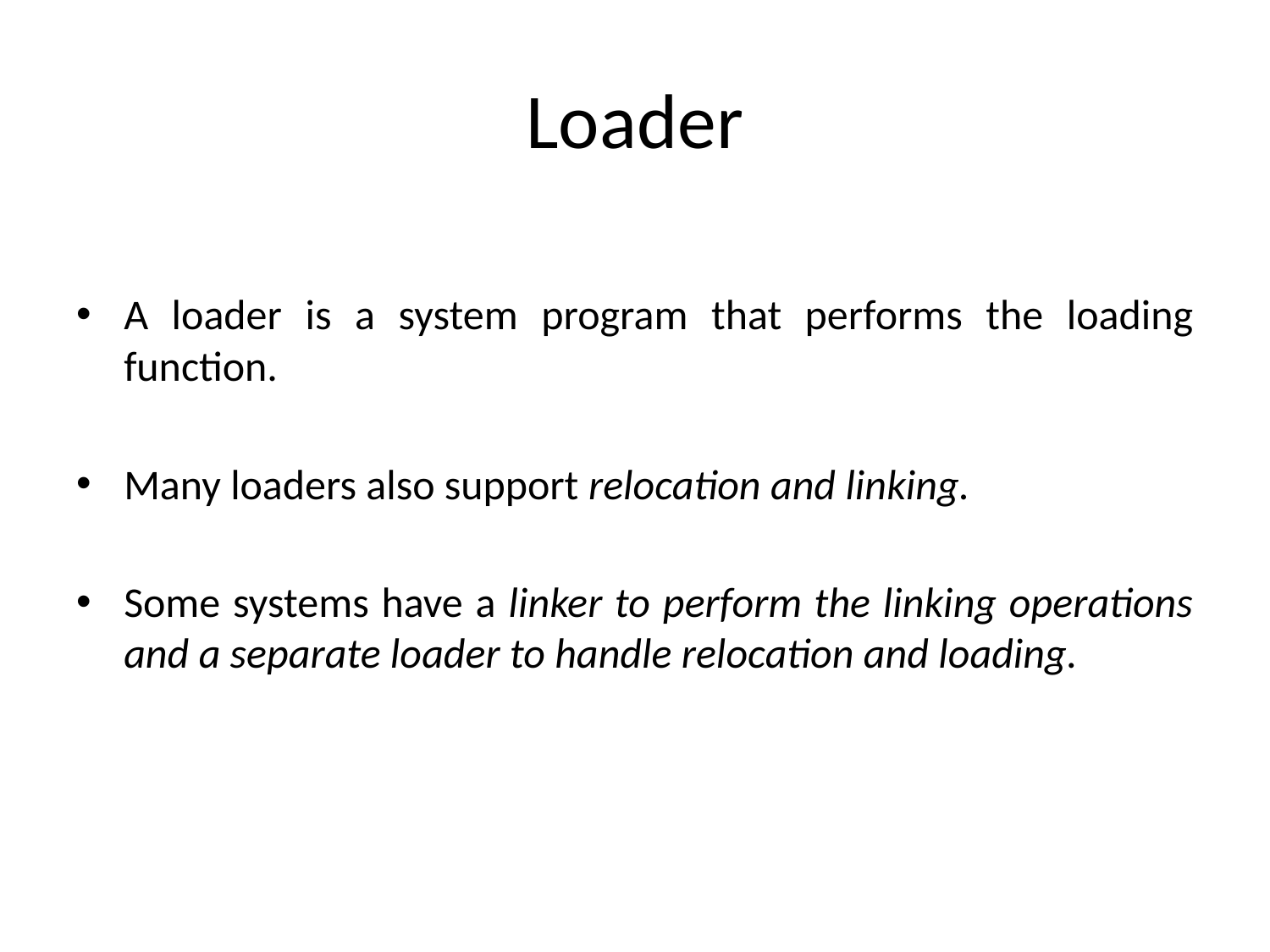

# Loader

A loader is a system program that performs the loading function.

Many loaders also support relocation and linking.

Some systems have a linker to perform the linking operations and a separate loader to handle relocation and loading.